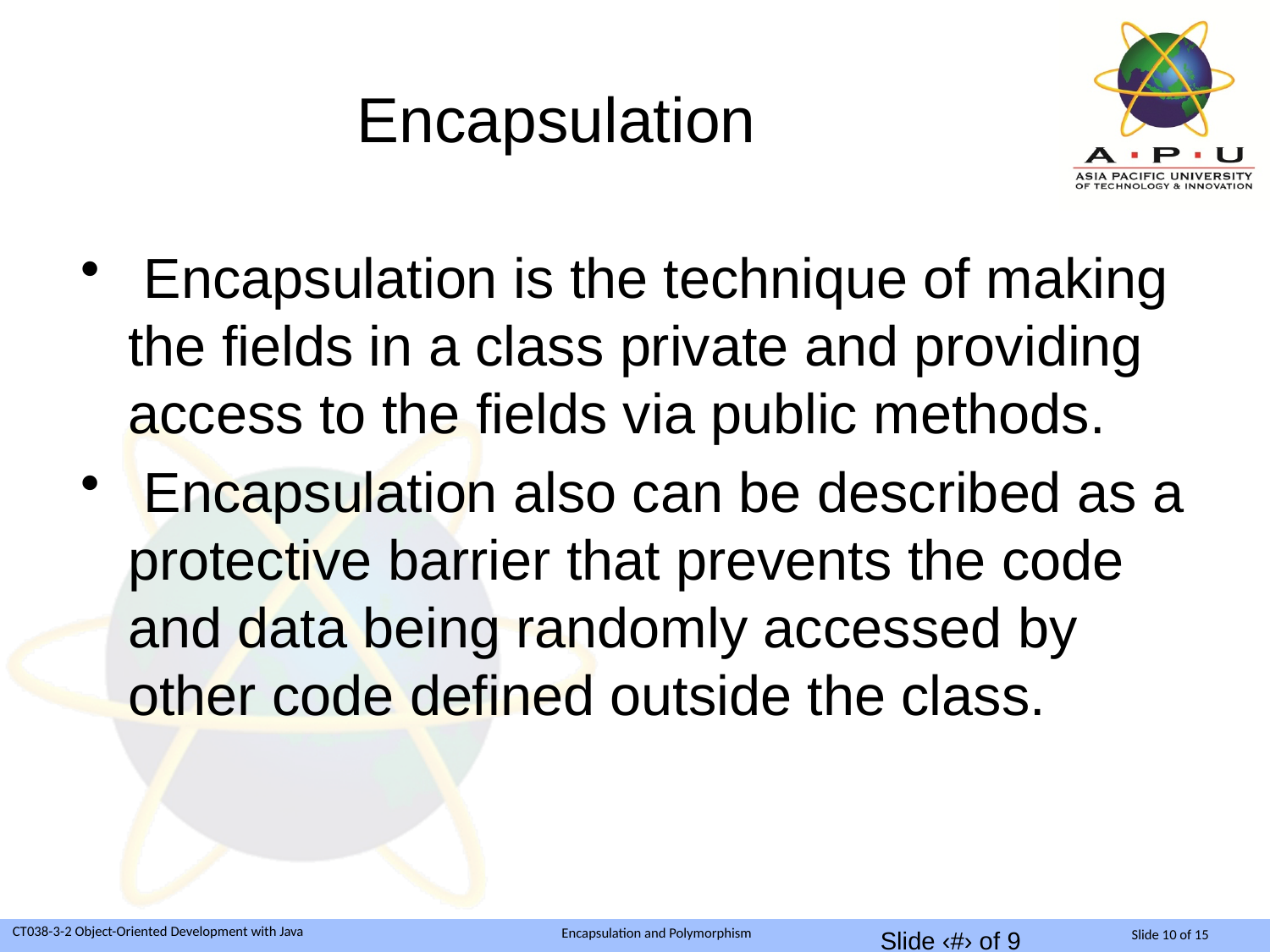

# Encapsulation
 Encapsulation is the technique of making the fields in a class private and providing access to the fields via public methods.
 Encapsulation also can be described as a protective barrier that prevents the code and data being randomly accessed by other code defined outside the class.
Slide ‹#› of 9